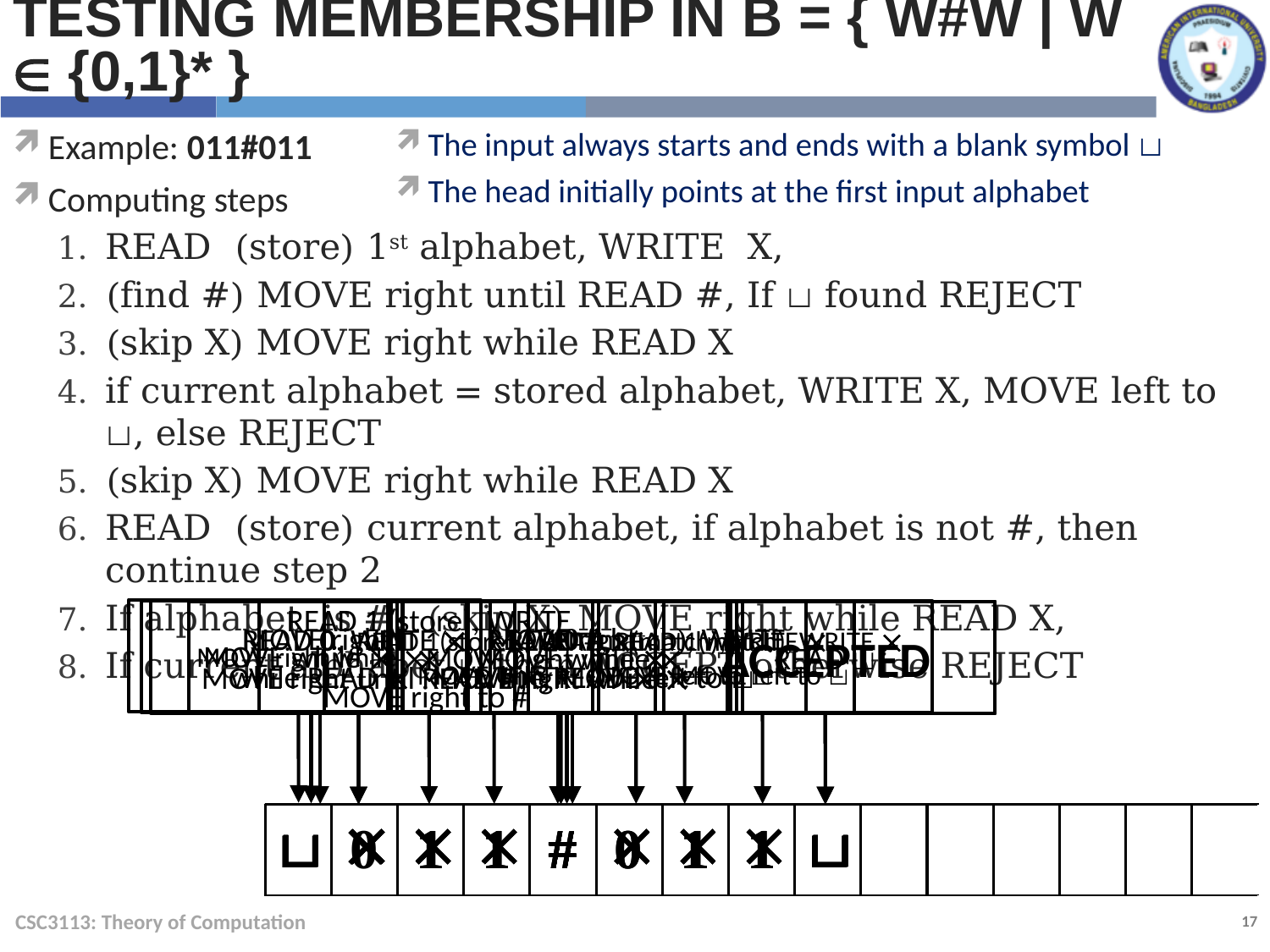

Testing membership in B = { w#w | w ∈ {0,1}* }
Example: 011#011
Computing steps
READ  (store) 1st alphabet, WRITE  X,
(find #) MOVE right until READ #, If ⌴ found REJECT
(skip X) MOVE right while READ X
if current alphabet = stored alphabet, WRITE X, MOVE left to ⌴, else REJECT
(skip X) MOVE right while READ X
READ  (store) current alphabet, if alphabet is not #, then continue step 2
If alphabet  is #,  (skip X) MOVE right while READ X,
If current alphabet ⌴ then ACCEPT otherwise REJECT
The input always starts and ends with a blank symbol ⌴
The head initially points at the first input alphabet

MOVE while ×
MOVE right while ×
MOVE right
while READ ×
READ 1 (store), WRITE ×
MOVE right to #
READ 1(store), WRITE ×
MOVE Until #
MOVE right while ×
MOVE right
while READ ×
MOVE while ×
READ 0 (match), WRITE ×, MOVE left to ⌴
READ 1 (match),WRITE ×
MOVE left to ⌴
READ 1(match), WRITE ×,
MOVE left to ⌴

READ 0, WRITE ×, MOVE right until READ #
READ #,
MOVE right while ×
READ ⌴
ACCEPTED
| ⌴ | × | 1 | 1 | # | × | 1 | 1 | ⌴ |  |  |  |  |  |  |
| --- | --- | --- | --- | --- | --- | --- | --- | --- | --- | --- | --- | --- | --- | --- |
| ⌴ | × | × | 1 | # | × | 1 | 1 | ⌴ |  |  |  |  |  |  |
| --- | --- | --- | --- | --- | --- | --- | --- | --- | --- | --- | --- | --- | --- | --- |
| ⌴ | × | × | 1 | # | × | × | 1 | ⌴ |  |  |  |  |  |  |
| --- | --- | --- | --- | --- | --- | --- | --- | --- | --- | --- | --- | --- | --- | --- |
| ⌴ | × | × | × | # | × | × | 1 | ⌴ |  |  |  |  |  |  |
| --- | --- | --- | --- | --- | --- | --- | --- | --- | --- | --- | --- | --- | --- | --- |
| ⌴ | × | × | × | # | × | × | 1 | ⌴ |  |  |  |  |  |  |
| --- | --- | --- | --- | --- | --- | --- | --- | --- | --- | --- | --- | --- | --- | --- |
| ⌴ | × | × | × | # | × | × | × | ⌴ |  |  |  |  |  |  |
| --- | --- | --- | --- | --- | --- | --- | --- | --- | --- | --- | --- | --- | --- | --- |
| ⌴ | × | × | × | # | × | × | × | ⌴ |  |  |  |  |  |  |
| --- | --- | --- | --- | --- | --- | --- | --- | --- | --- | --- | --- | --- | --- | --- |
| ⌴ | 0 | 1 | 1 | # | 0 | 1 | 1 | ⌴ |  |  |  |  |  |  |
| --- | --- | --- | --- | --- | --- | --- | --- | --- | --- | --- | --- | --- | --- | --- |
| ⌴ | × | 1 | 1 | # | 0 | 1 | 1 | ⌴ |  |  |  |  |  |  |
| --- | --- | --- | --- | --- | --- | --- | --- | --- | --- | --- | --- | --- | --- | --- |
CSC3113: Theory of Computation